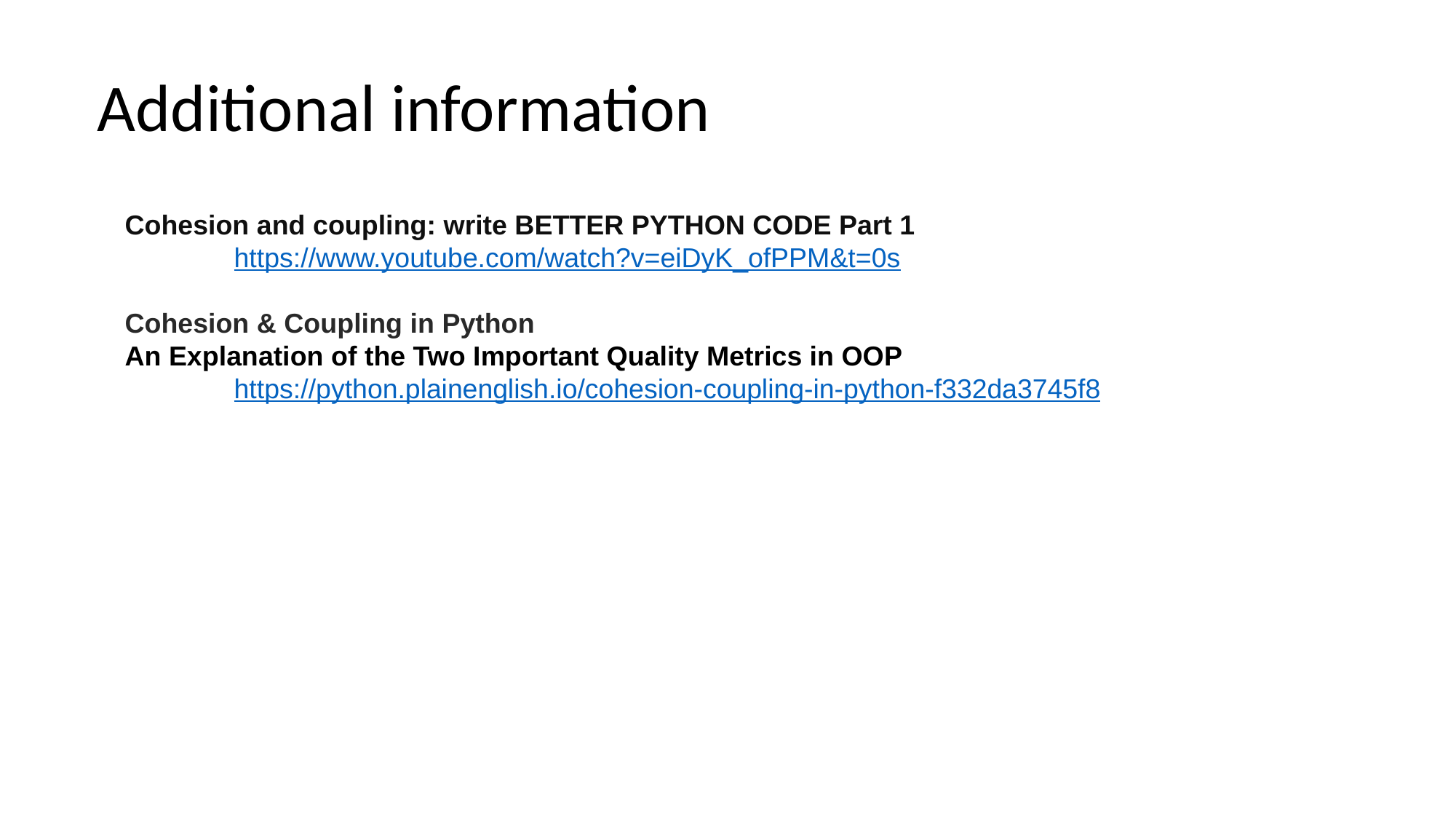

# Additional information
Cohesion and coupling: write BETTER PYTHON CODE Part 1
	https://www.youtube.com/watch?v=eiDyK_ofPPM&t=0s

Cohesion & Coupling in Python
An Explanation of the Two Important Quality Metrics in OOP
	https://python.plainenglish.io/cohesion-coupling-in-python-f332da3745f8